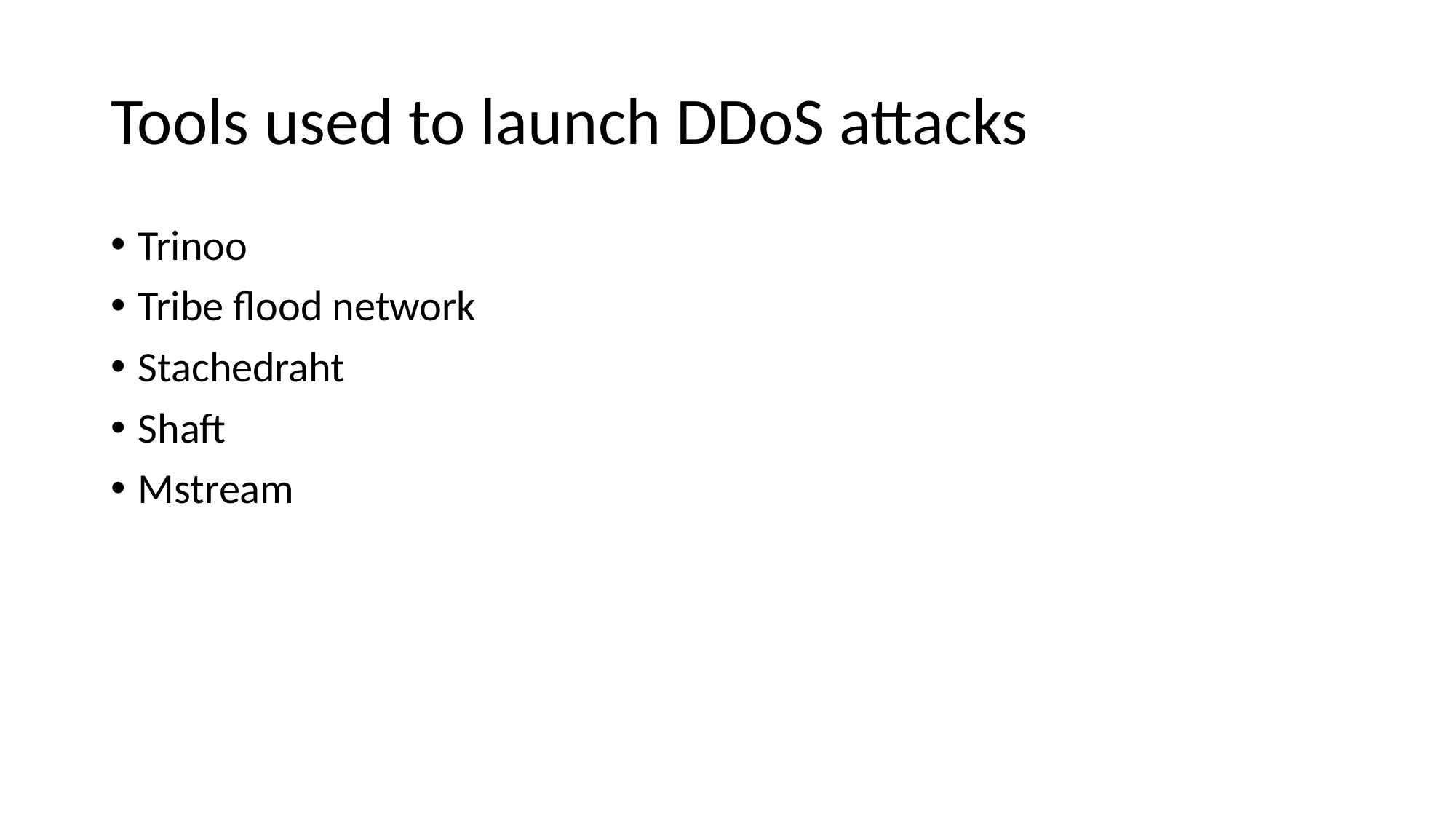

# Tools used to launch DDoS attacks
Trinoo
Tribe flood network
Stachedraht
Shaft
Mstream